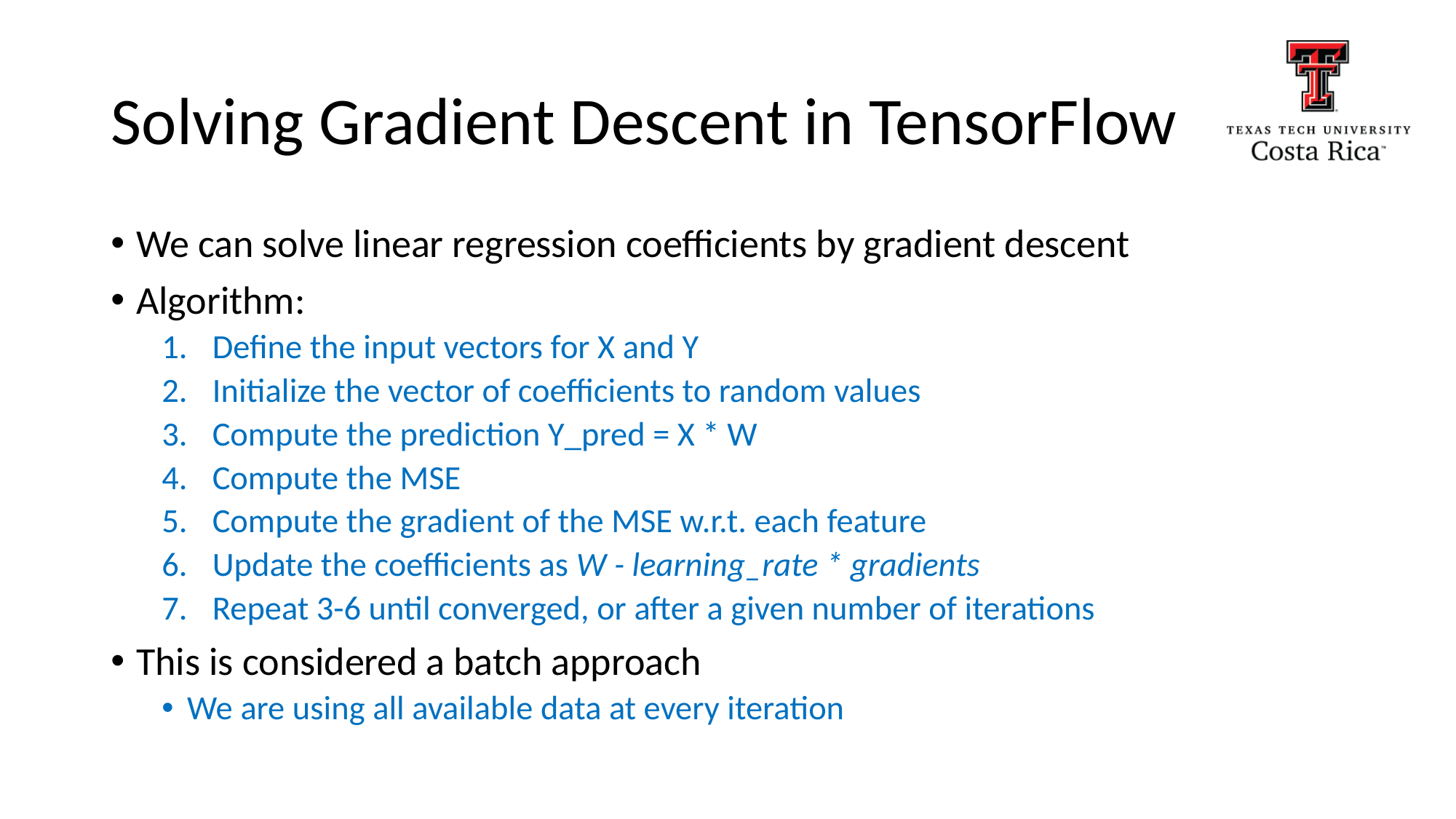

# Solving Gradient Descent in TensorFlow
We can solve linear regression coefficients by gradient descent
Algorithm:
Define the input vectors for X and Y
Initialize the vector of coefficients to random values
Compute the prediction Y_pred = X * W
Compute the MSE
Compute the gradient of the MSE w.r.t. each feature
Update the coefficients as W - learning_rate * gradients
Repeat 3-6 until converged, or after a given number of iterations
This is considered a batch approach
We are using all available data at every iteration